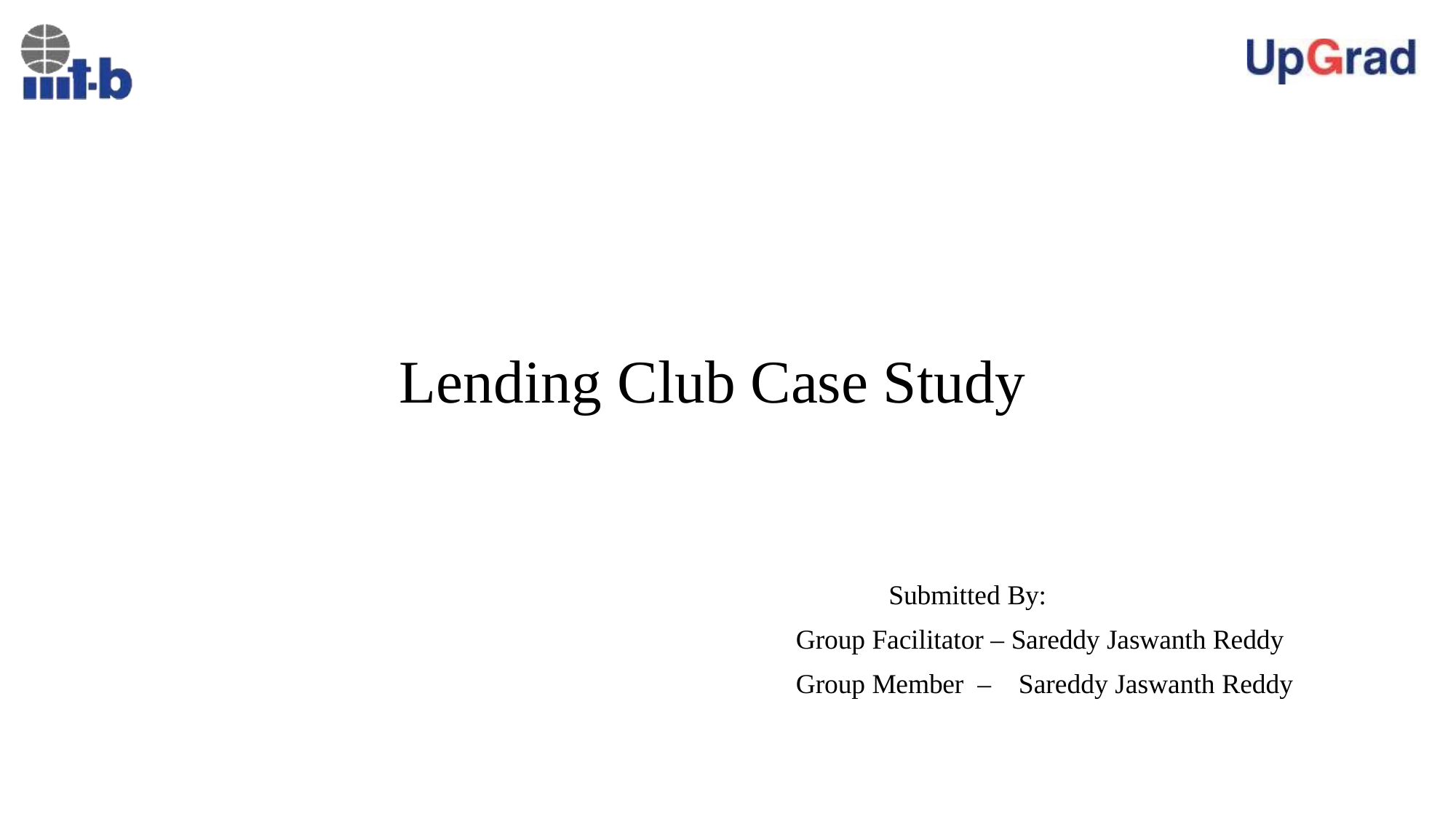

# Lending Club Case Study
Submitted By:
Group Facilitator – Sareddy Jaswanth Reddy
Group Member  –    Sareddy Jaswanth Reddy